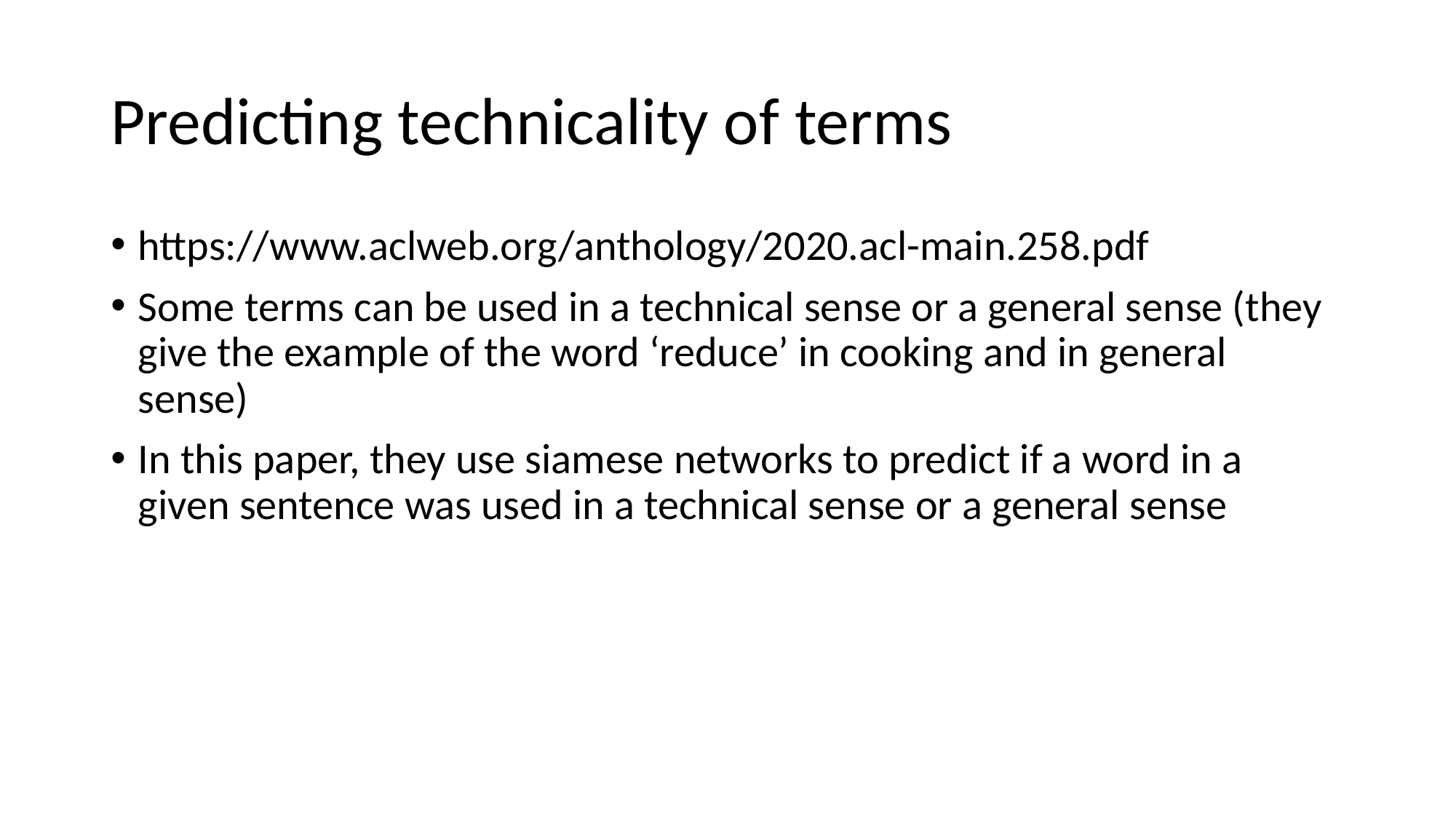

# Predicting technicality of terms
https://www.aclweb.org/anthology/2020.acl-main.258.pdf
Some terms can be used in a technical sense or a general sense (they give the example of the word ‘reduce’ in cooking and in general sense)
In this paper, they use siamese networks to predict if a word in a given sentence was used in a technical sense or a general sense